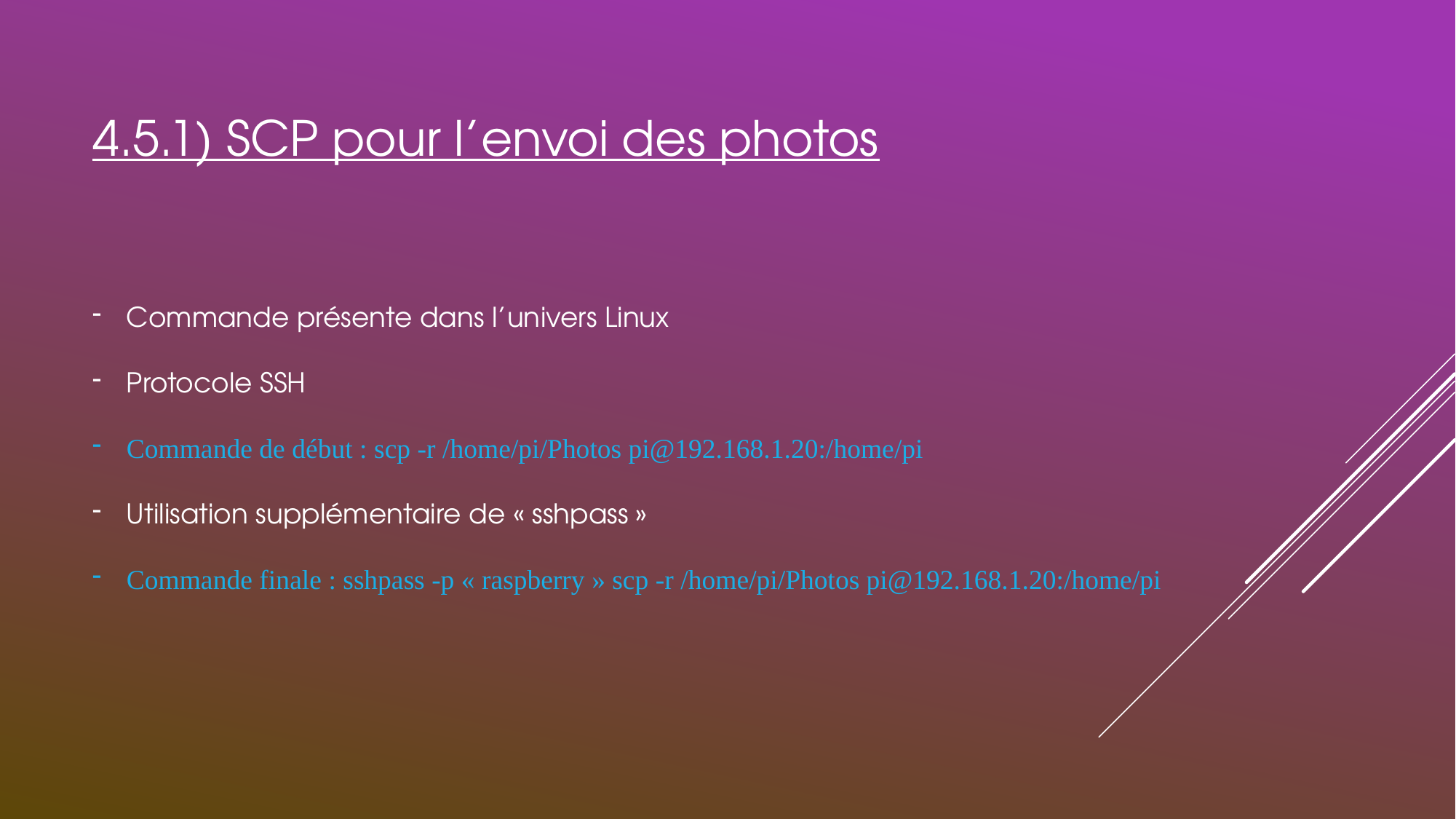

4.5.1) SCP pour l’envoi des photos
Commande présente dans l’univers Linux

Protocole SSH

Commande de début : scp -r /home/pi/Photos pi@192.168.1.20:/home/pi

Utilisation supplémentaire de « sshpass »

Commande finale : sshpass -p « raspberry » scp -r /home/pi/Photos pi@192.168.1.20:/home/pi